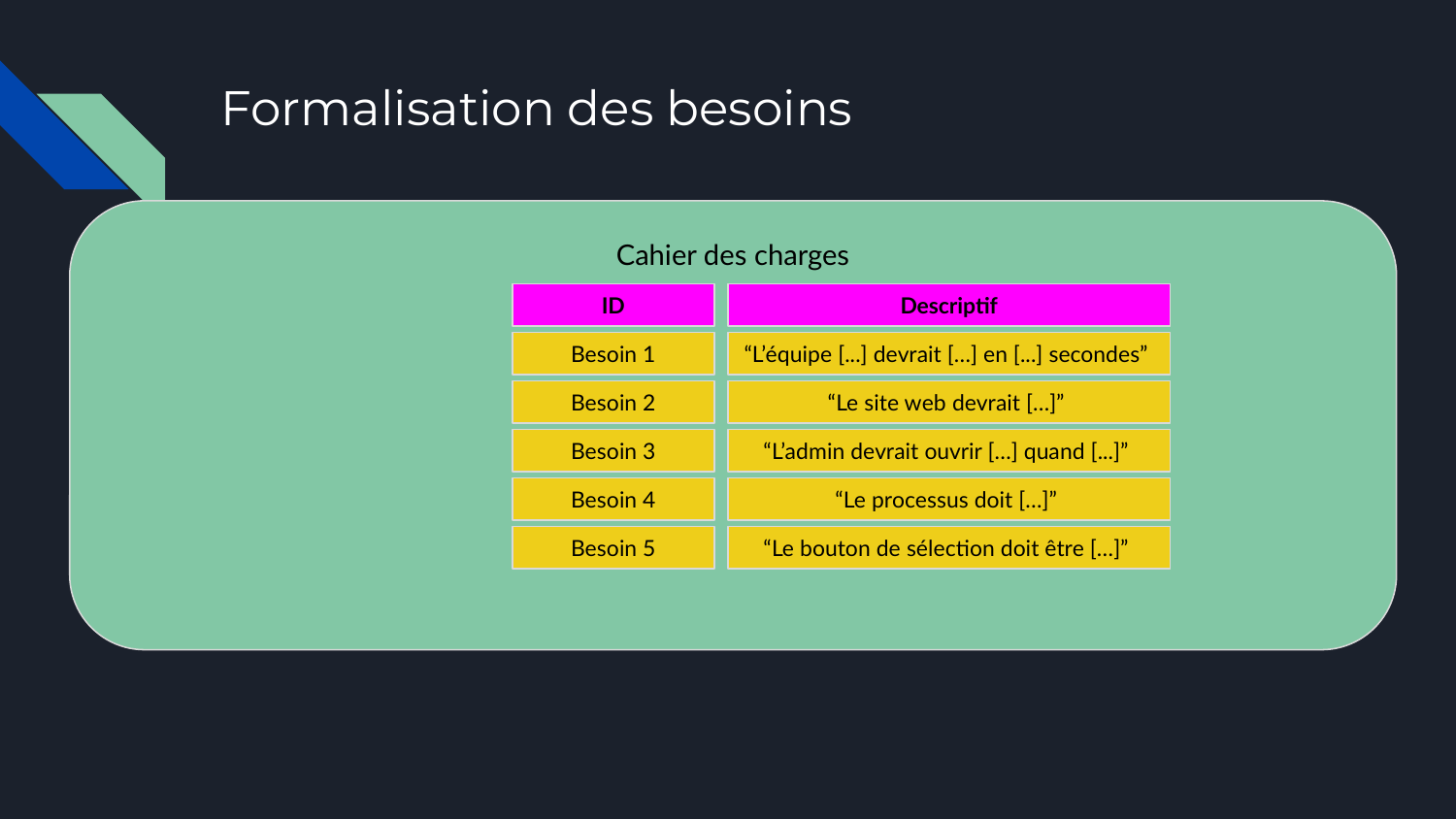

# Formalisation des besoins
Cahier des charges
ID
Descriptif
Besoin 1
“L’équipe [...] devrait […] en [...] secondes”
Besoin 2
“Le site web devrait […]”
Besoin 3
“L’admin devrait ouvrir […] quand [...]”
Besoin 4
“Le processus doit […]”
Besoin 5
“Le bouton de sélection doit être […]”